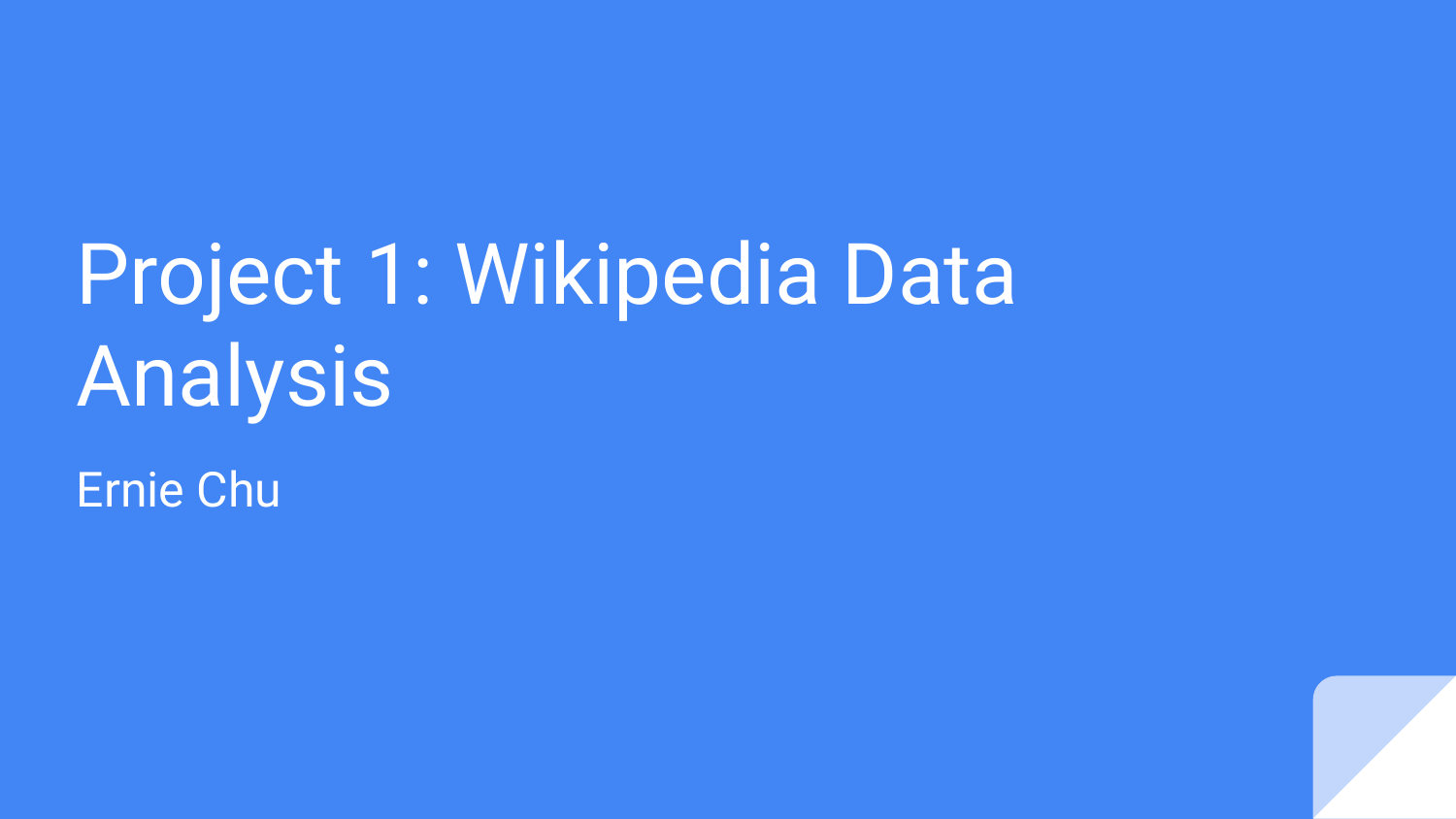

Project 1: Wikipedia Data Analysis
Ernie Chu